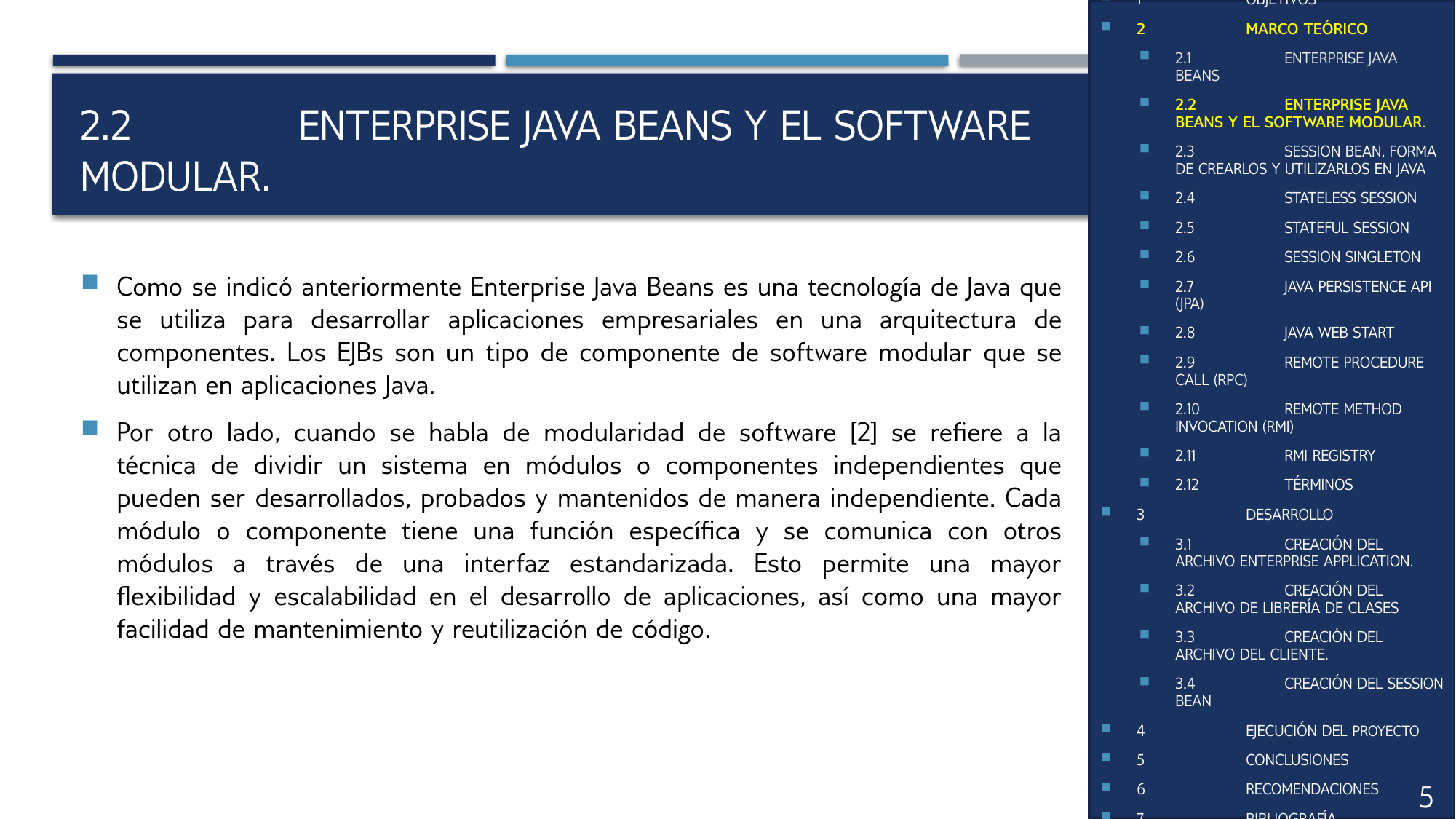

1	OBJETIVOS
2	MARCO TEÓRICO
2.1	ENTERPRISE JAVA BEANS
2.2	ENTERPRISE JAVA BEANS Y EL SOFTWARE MODULAR.
2.3	SESSION BEAN, FORMA DE CREARLOS Y UTILIZARLOS EN JAVA
2.4	STATELESS SESSION
2.5	STATEFUL SESSION
2.6	SESSION SINGLETON
2.7	JAVA PERSISTENCE API (JPA)
2.8	JAVA WEB START
2.9	REMOTE PROCEDURE CALL (RPC)
2.10	REMOTE METHOD INVOCATION (RMI)
2.11	RMI REGISTRY
2.12	TÉRMINOS
3	DESARROLLO
3.1	CREACIÓN DEL ARCHIVO ENTERPRISE APPLICATION.
3.2	CREACIÓN DEL ARCHIVO DE LIBRERÍA DE CLASES
3.3	CREACIÓN DEL ARCHIVO DEL CLIENTE.
3.4	CREACIÓN DEL SESSION BEAN
4	EJECUCIÓN DEL PROYECTO
5	CONCLUSIONES
6	RECOMENDACIONES
7	BIBLIOGRAFÍA
5
# 2.2		ENTERPRISE JAVA BEANS Y EL SOFTWARE MODULAR.
Como se indicó anteriormente Enterprise Java Beans es una tecnología de Java que se utiliza para desarrollar aplicaciones empresariales en una arquitectura de componentes. Los EJBs son un tipo de componente de software modular que se utilizan en aplicaciones Java.
Por otro lado, cuando se habla de modularidad de software [2] se refiere a la técnica de dividir un sistema en módulos o componentes independientes que pueden ser desarrollados, probados y mantenidos de manera independiente. Cada módulo o componente tiene una función específica y se comunica con otros módulos a través de una interfaz estandarizada. Esto permite una mayor flexibilidad y escalabilidad en el desarrollo de aplicaciones, así como una mayor facilidad de mantenimiento y reutilización de código.

4
4